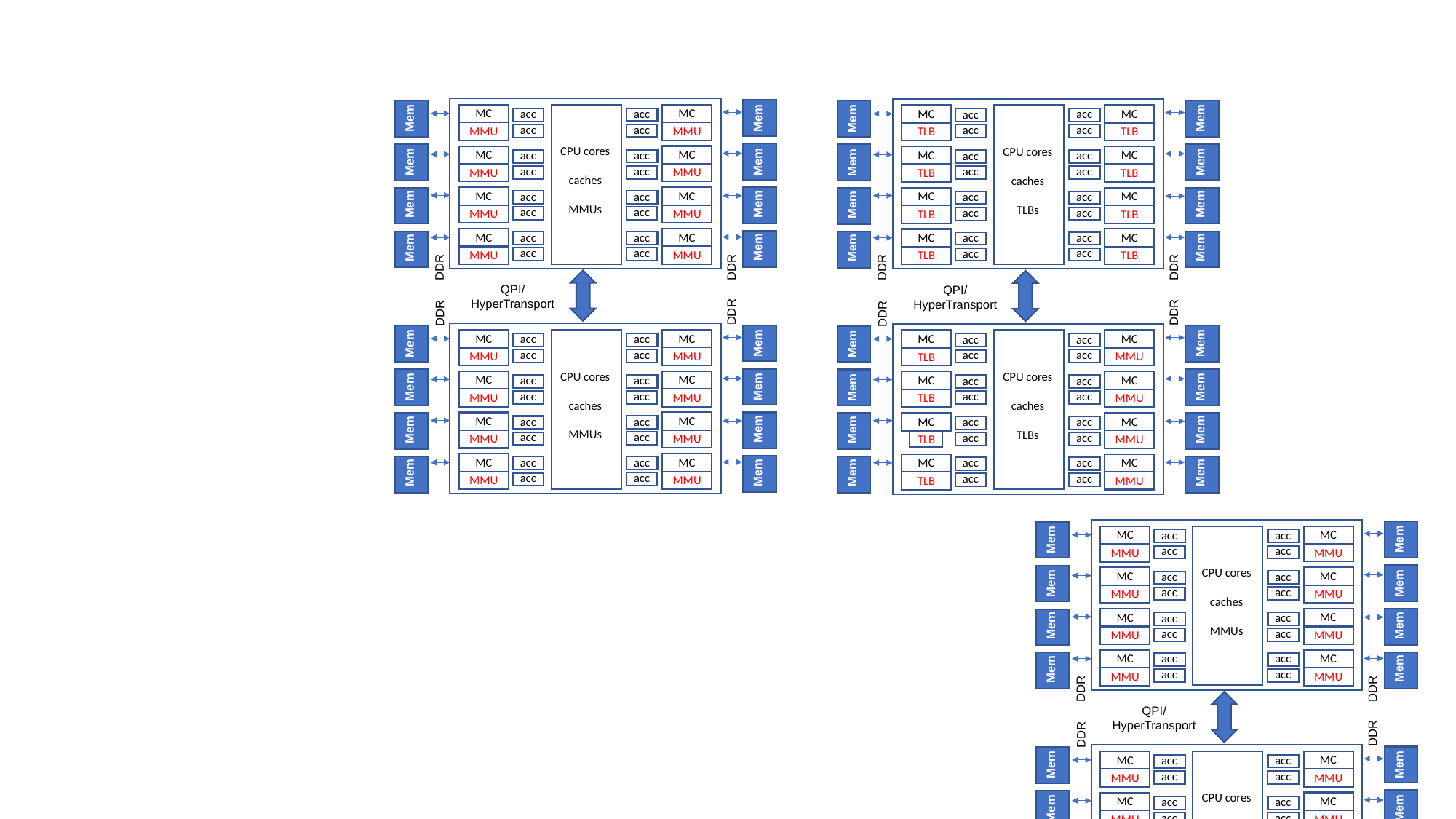

Memory

MC

TLB

MC

TLB

acc

acc

acc

acc

Mem
Mem
CPU cores

caches

TLBs
MC

TLB

MC

TLB

acc

acc

acc

acc

Mem
Mem
MC

TLB

MC

TLB

acc

acc

acc

acc

Mem
Mem
acc

acc

MC

TLB

acc

acc

MC

TLB

Mem
Mem
DDR
DDR
QPI/
HyperTransport

DDR
DDR

MC

MMU

MC

TLB

acc

acc

acc

acc

Mem
Mem
CPU cores

caches

TLBs
MC

MMU

MC

TLB

acc

acc

acc

acc

Mem
Mem
MC

MMU

MC

TLB

acc

acc

acc

acc

Mem
Mem
acc

acc

MC

MMU

acc

acc

MC

TLB

Mem
Mem

MC

MMU

MC

MMU

acc

acc

acc

acc

Mem

Mem
CPU cores

caches

MMUs
MC

MMU

MC

MMU

acc

acc

acc

acc

Mem
Mem
MC

MMU

MC

MMU

acc

acc

acc

acc

Mem
Mem
acc

acc

MC

MMU

acc

acc

MC

MMU

Mem
Mem
DDR
DDR
QPI/
HyperTransport

DDR
DDR

MC

MMU

MC

MMU

acc

acc

acc

acc

Mem

Mem
CPU cores

caches

MMUs
MC

MMU

MC

MMU

acc

acc

acc

acc

Mem
Mem
MC

MMU

MC

MMU

acc

acc

acc

acc

Mem
Mem
acc

acc

MC

MMU

acc

acc

MC

MMU

Mem
Mem

MC

MMU

MC

MMU

acc

acc

acc

acc

Mem
Mem
CPU cores

caches

MMUs
MC

MMU

MC

MMU

acc

acc

acc

acc

Mem
Mem
MC

MMU

MC

MMU

acc

acc

acc

acc

Mem
Mem
acc

acc

MC

MMU

acc

acc

MC

MMU

Mem
Mem
DDR
DDR
QPI/
HyperTransport

DDR
DDR

MC

MMU

MC

MMU

acc

acc

acc

acc

Mem
Mem
CPU cores

caches

MMUs
MC

MMU

MC

MMU

acc

acc

acc

acc

Mem
Mem
MC

MMU

MC

MMU

acc

acc

acc

acc

Mem
Mem
acc

acc

MC

MMU

acc

acc

MC

MMU

Mem
Mem